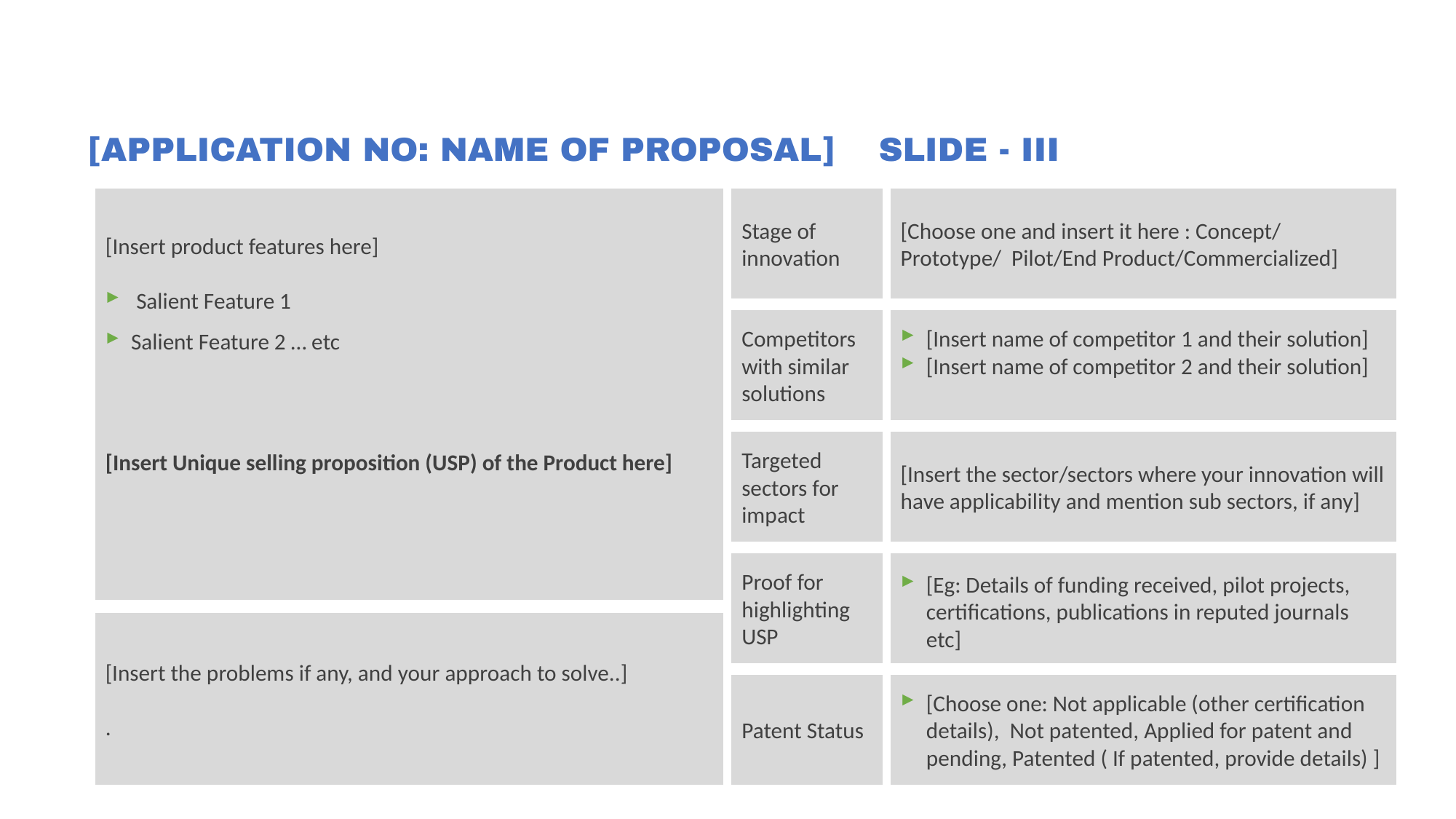

[APPLICATION NO: NAME OF PROPOSAL]    SLIDE - III
[Insert product features here]

 Salient Feature 1
Salient Feature 2 … etc

[Insert Unique selling proposition (USP) of the Product here]

Stage of innovation
[Choose one and insert it here : Concept/  Prototype/  Pilot/End Product/Commercialized]
Competitors with similar solutions
[Insert name of competitor 1 and their solution]
[Insert name of competitor 2 and their solution]

Targeted sectors for impact
[Insert the sector/sectors where your innovation will have applicability and mention sub sectors, if any]
Proof for highlighting USP

[Eg: Details of funding received, pilot projects, certifications, publications in reputed journals etc]

[Insert the problems if any, and your approach to solve..]

.
Patent Status

[Choose one: Not applicable (other certification details),  Not patented, Applied for patent and pending, Patented ( If patented, provide details) ]